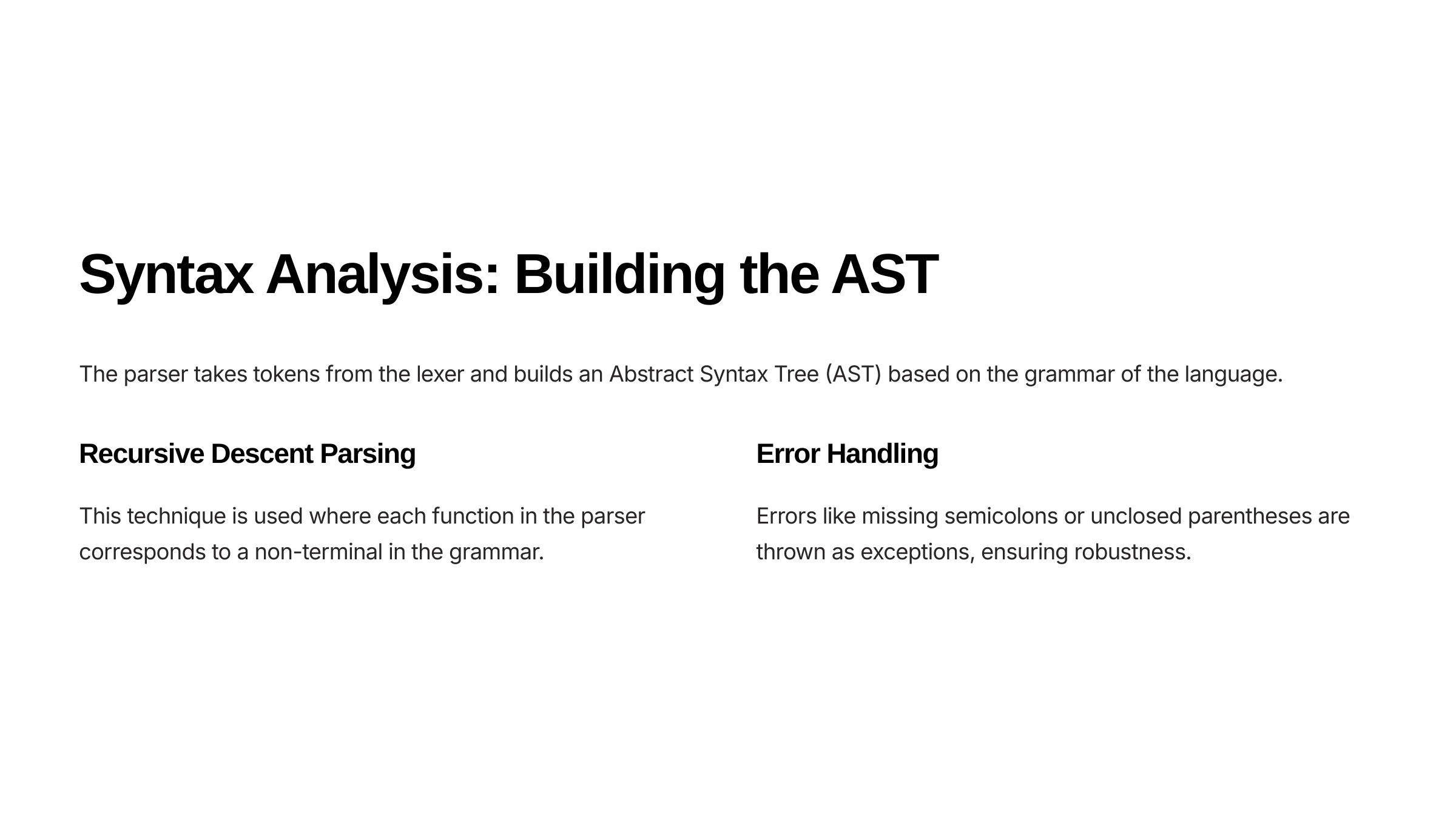

Syntax Analysis: Building the AST
The parser takes tokens from the lexer and builds an Abstract Syntax Tree (AST) based on the grammar of the language.
Recursive Descent Parsing
Error Handling
This technique is used where each function in the parser corresponds to a non-terminal in the grammar.
Errors like missing semicolons or unclosed parentheses are thrown as exceptions, ensuring robustness.